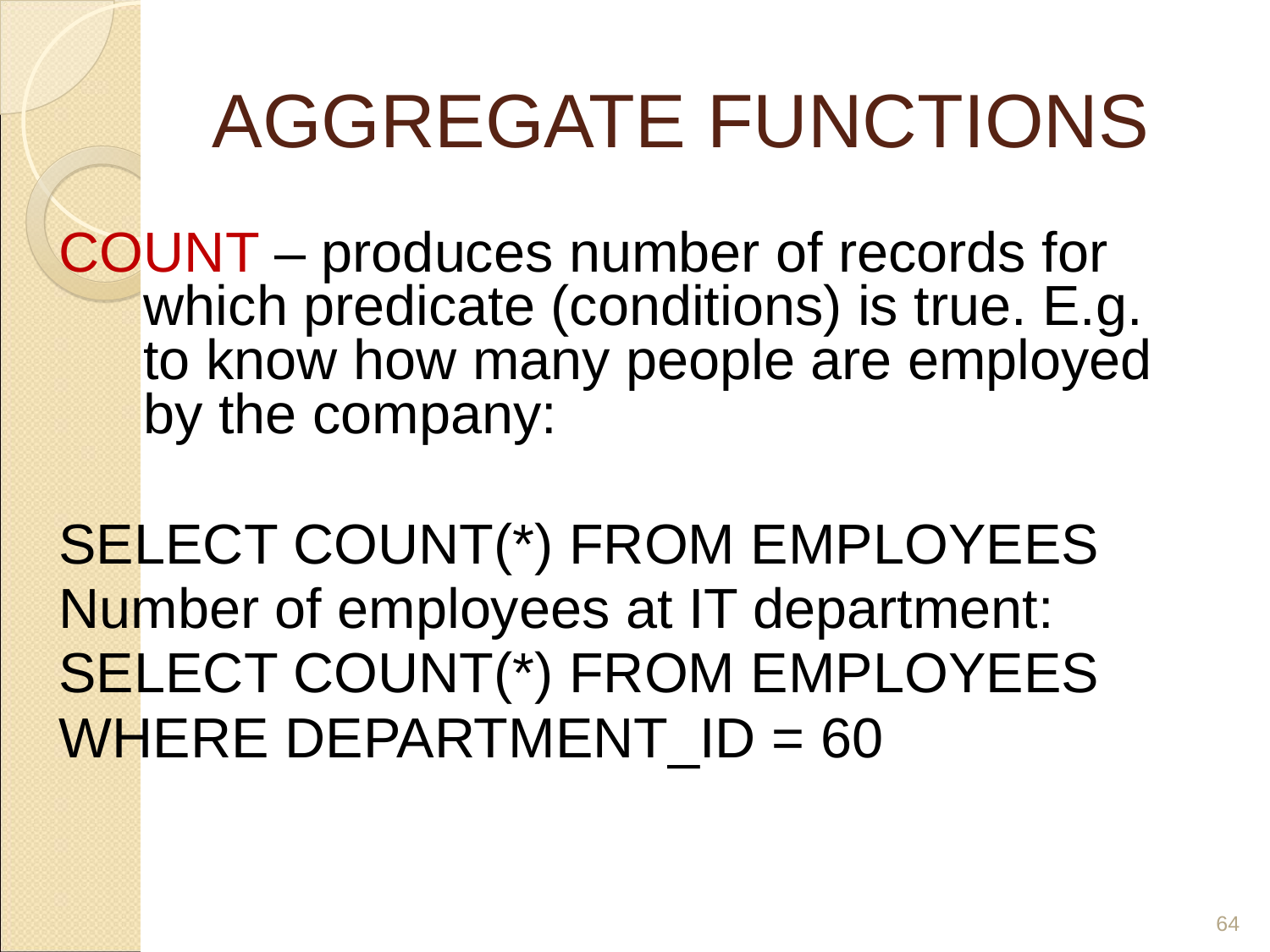

# AGGREGATE FUNCTIONS
COUNT – produces number of records for which predicate (conditions) is true. E.g. to know how many people are employed by the company:

SELECT COUNT(*) FROM EMPLOYEES
Number of employees at IT department:
SELECT COUNT(*) FROM EMPLOYEES
WHERE DEPARTMENT_ID = 60
64